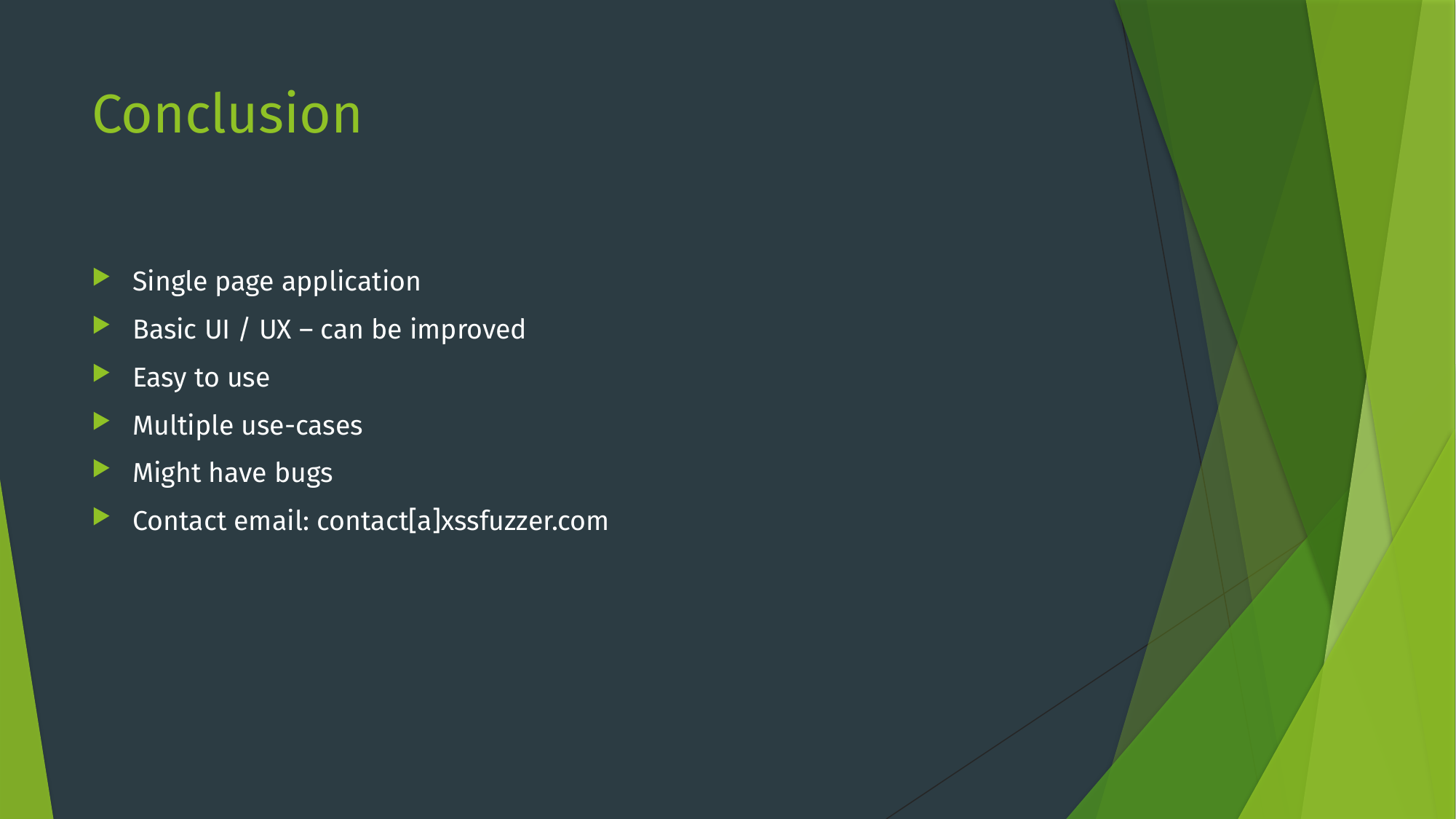

# Conclusion
Single page application
Basic UI / UX – can be improved
Easy to use
Multiple use-cases
Might have bugs
Contact email: contact[a]xssfuzzer.com